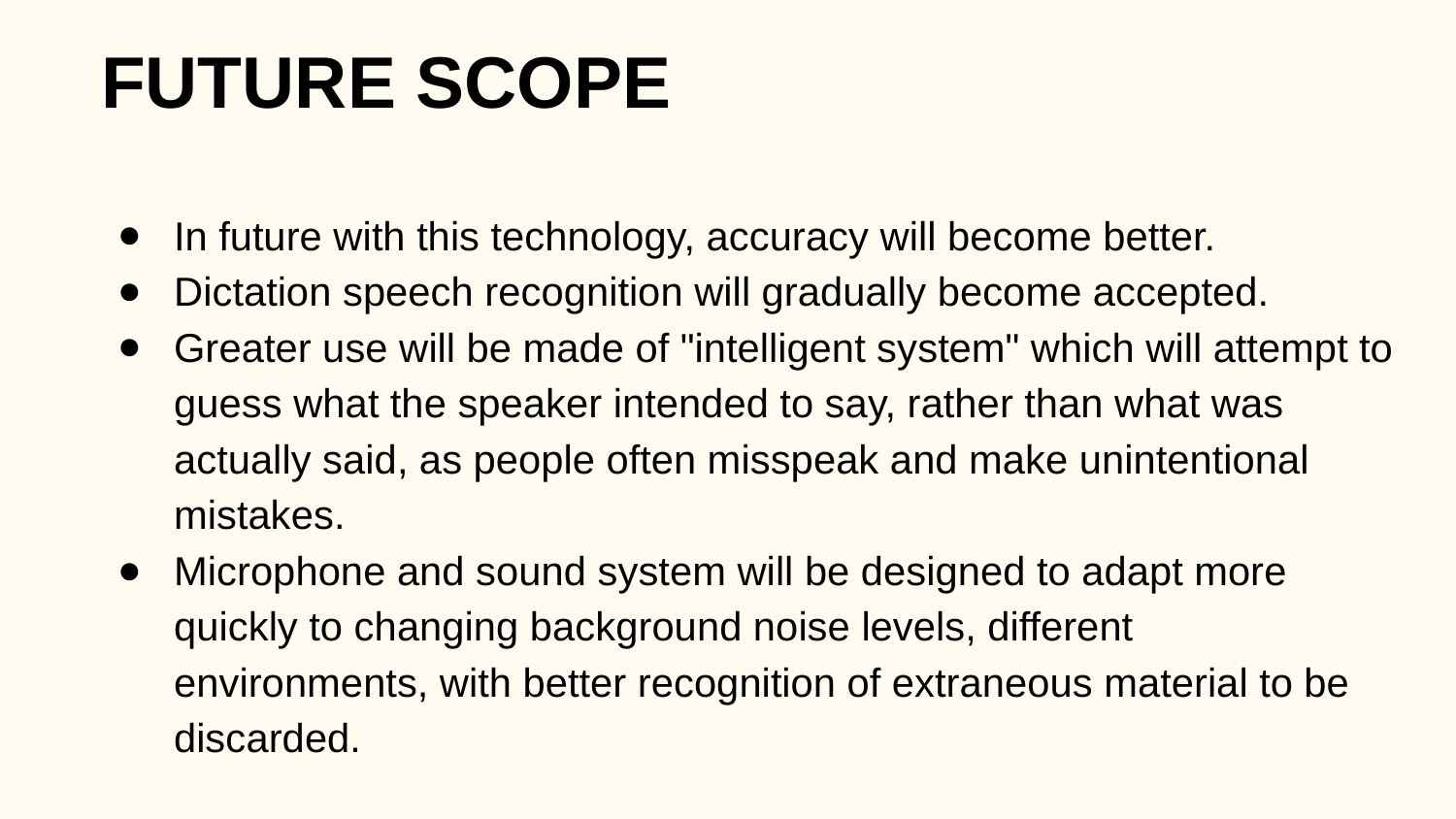

# FUTURE SCOPE

In future with this technology, accuracy will become better.
Dictation speech recognition will gradually become accepted.
Greater use will be made of "intelligent system" which will attempt to guess what the speaker intended to say, rather than what was actually said, as people often misspeak and make unintentional mistakes.
Microphone and sound system will be designed to adapt more quickly to changing background noise levels, different environments, with better recognition of extraneous material to be discarded.